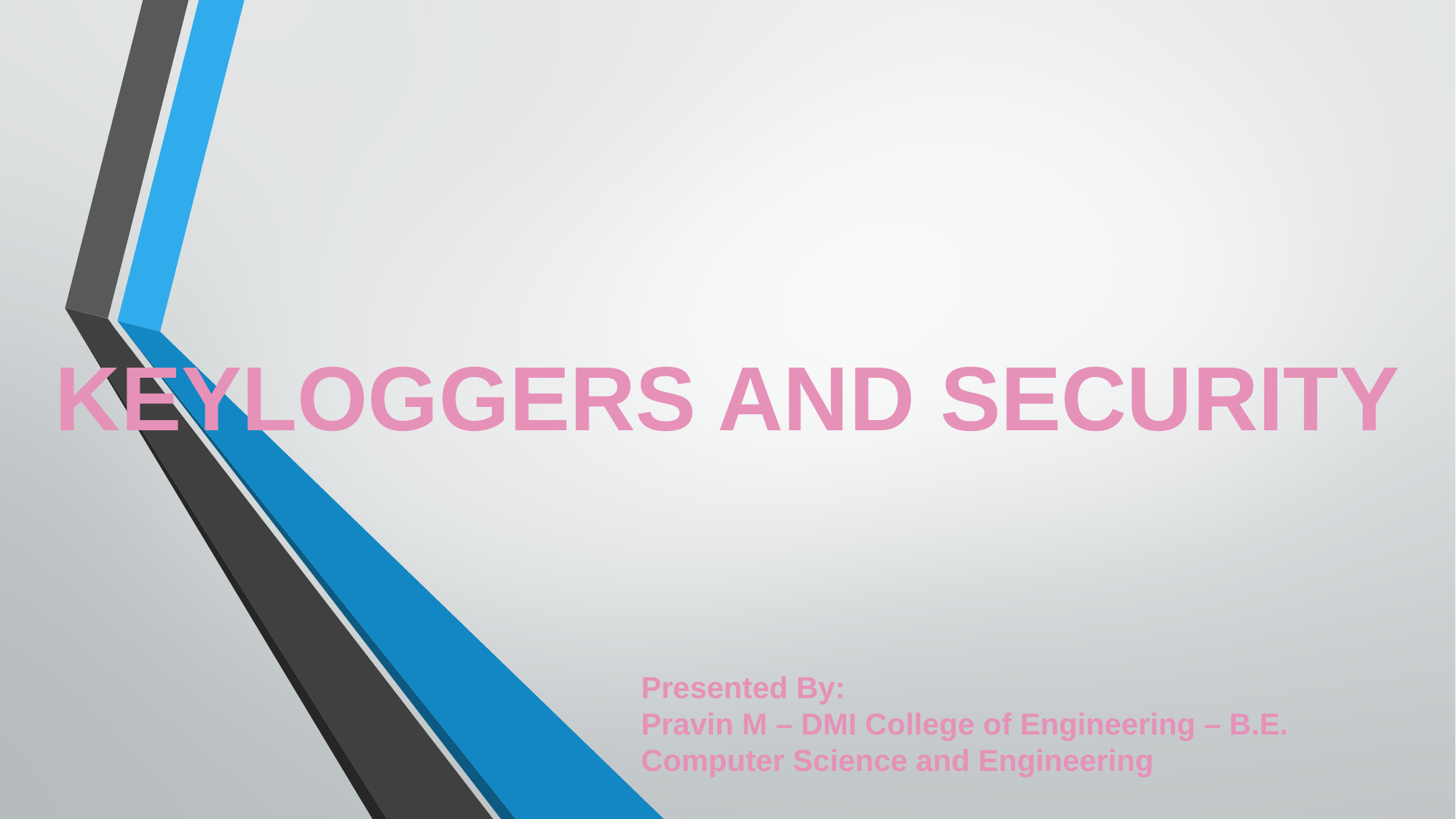

# KEYLOGGERS AND SECURITY
Presented By:
Pravin M – DMI College of Engineering – B.E. Computer Science and Engineering